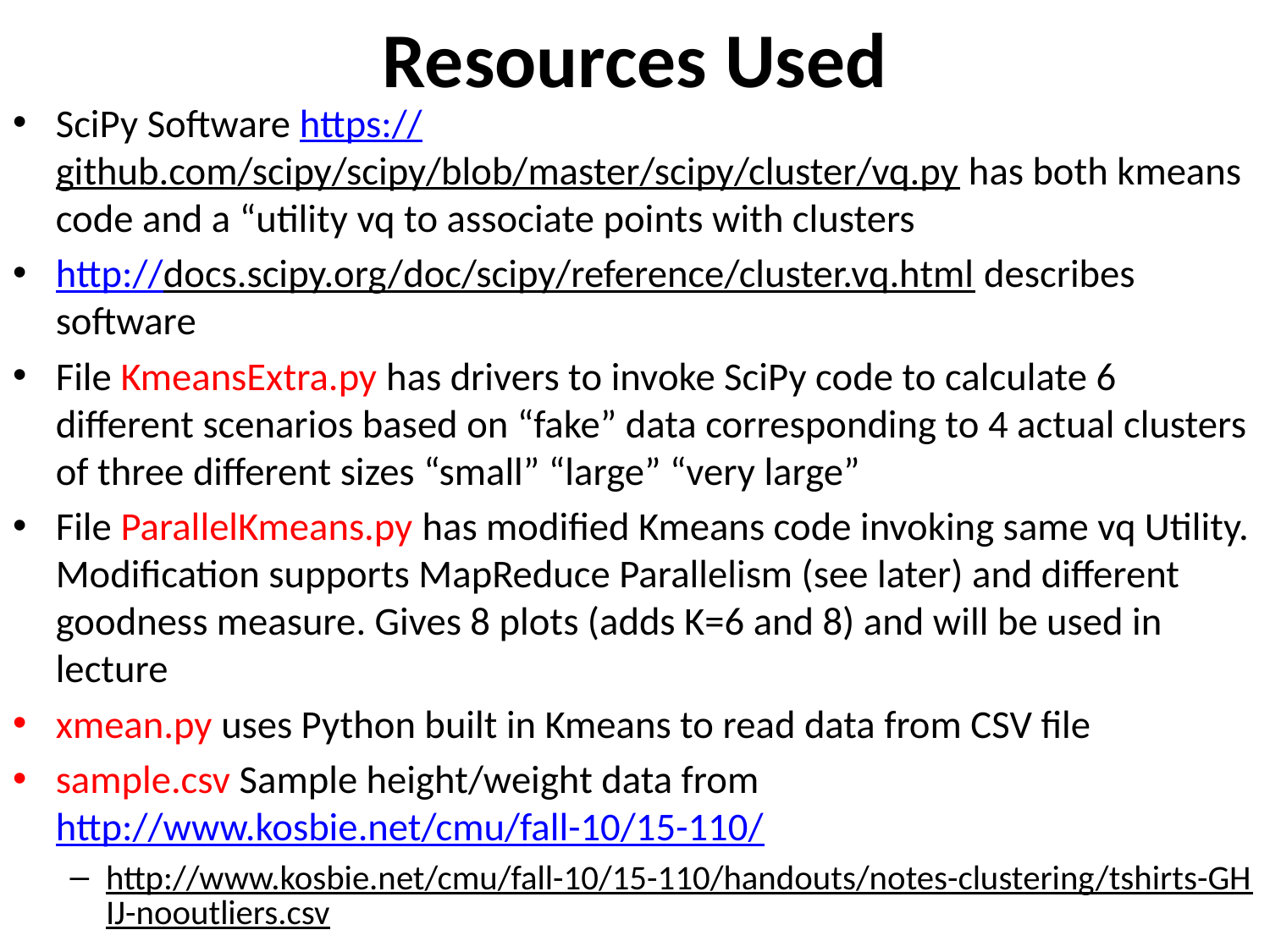

# Resources Used
SciPy Software https://github.com/scipy/scipy/blob/master/scipy/cluster/vq.py has both kmeans code and a “utility vq to associate points with clusters
http://docs.scipy.org/doc/scipy/reference/cluster.vq.html describes software
File KmeansExtra.py has drivers to invoke SciPy code to calculate 6 different scenarios based on “fake” data corresponding to 4 actual clusters of three different sizes “small” “large” “very large”
File ParallelKmeans.py has modified Kmeans code invoking same vq Utility. Modification supports MapReduce Parallelism (see later) and different goodness measure. Gives 8 plots (adds K=6 and 8) and will be used in lecture
xmean.py uses Python built in Kmeans to read data from CSV file
sample.csv Sample height/weight data from http://www.kosbie.net/cmu/fall-10/15-110/
http://www.kosbie.net/cmu/fall-10/15-110/handouts/notes-clustering/tshirts-GHIJ-nooutliers.csv